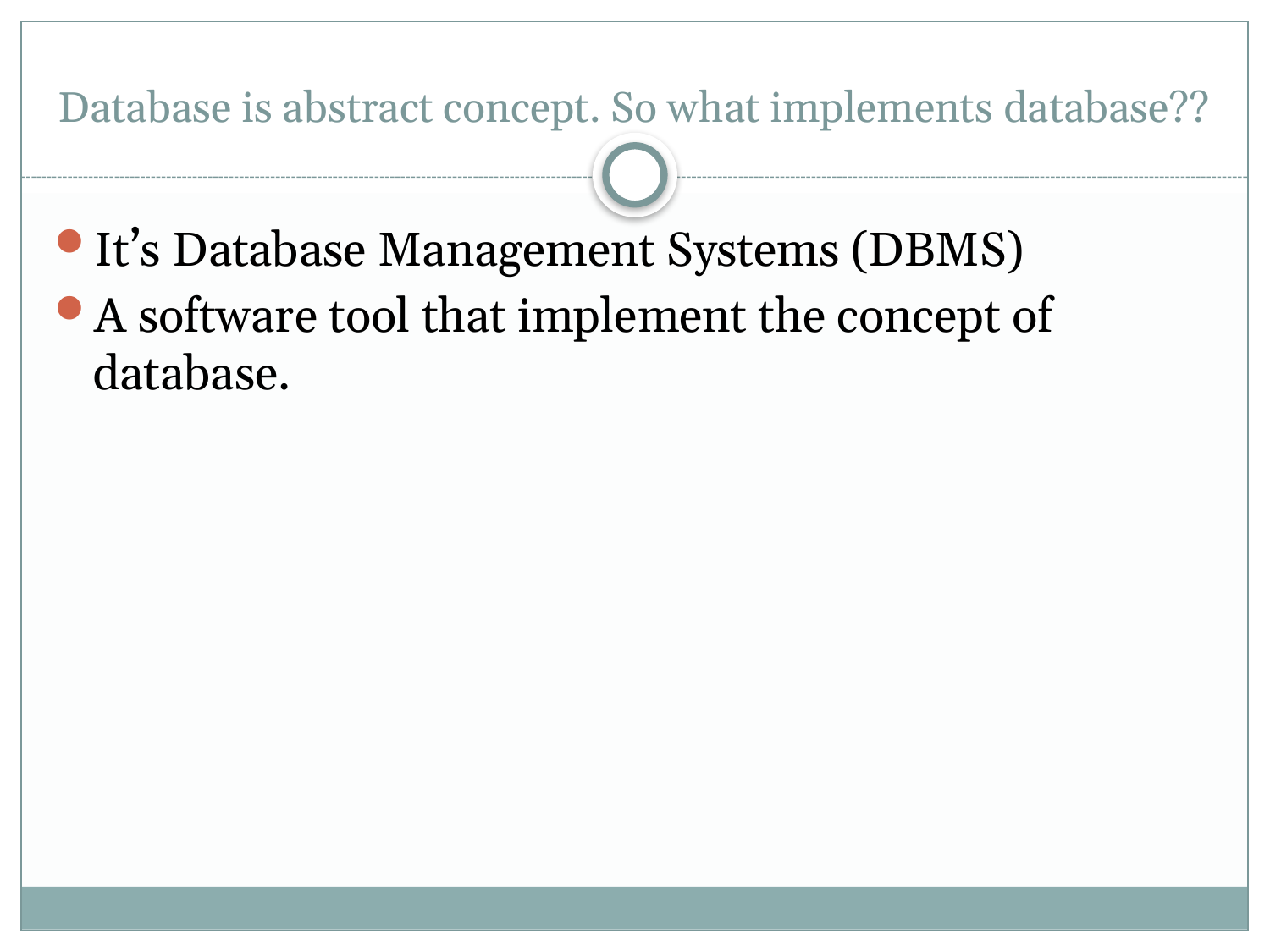

# Database is abstract concept. So what implements database??
It’s Database Management Systems (DBMS)
A software tool that implement the concept of database.